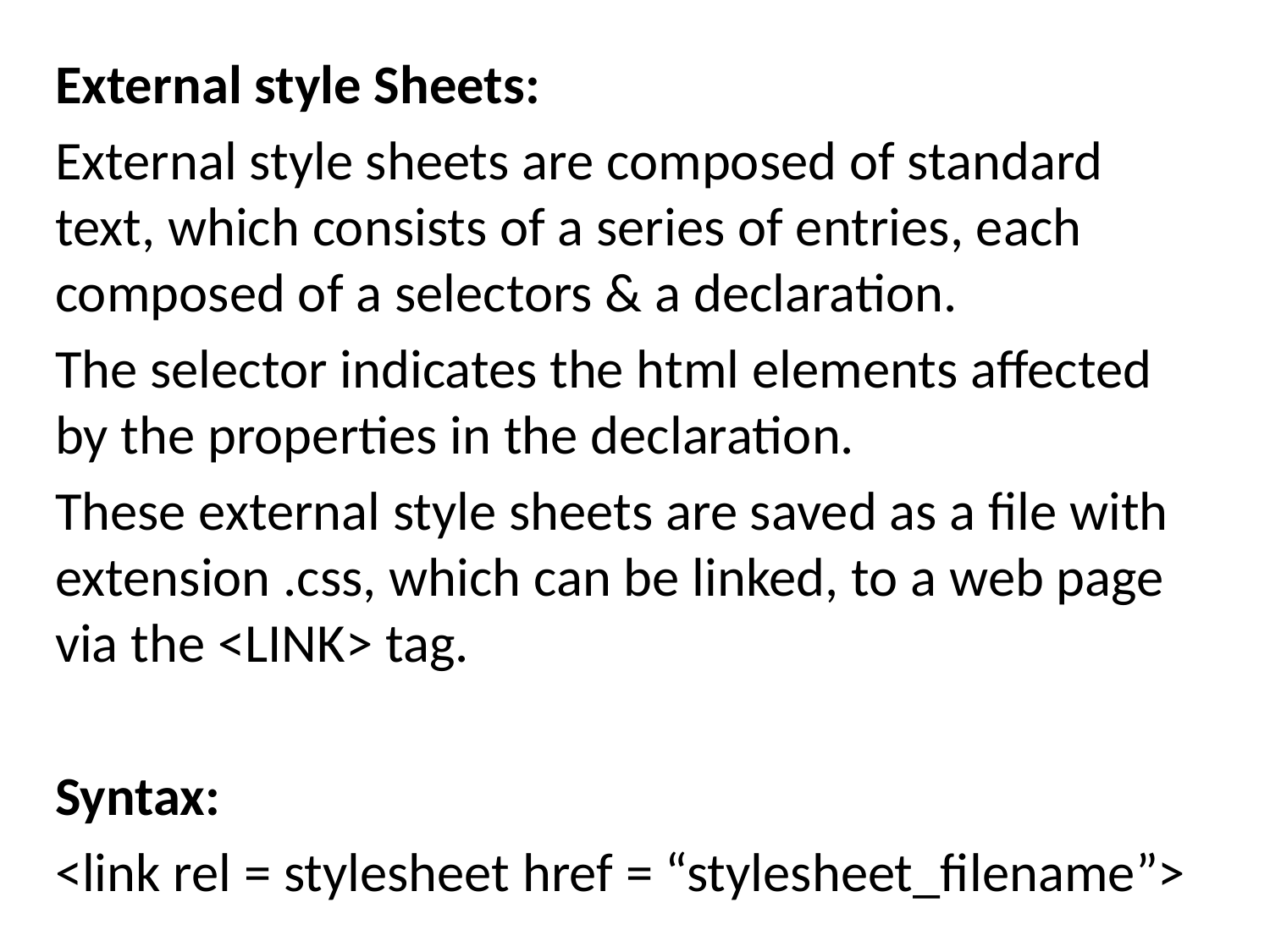

External style Sheets:
External style sheets are composed of standard text, which consists of a series of entries, each composed of a selectors & a declaration.
The selector indicates the html elements affected by the properties in the declaration.
These external style sheets are saved as a file with extension .css, which can be linked, to a web page via the <LINK> tag.

Syntax:
<link rel = stylesheet href = “stylesheet_filename”>